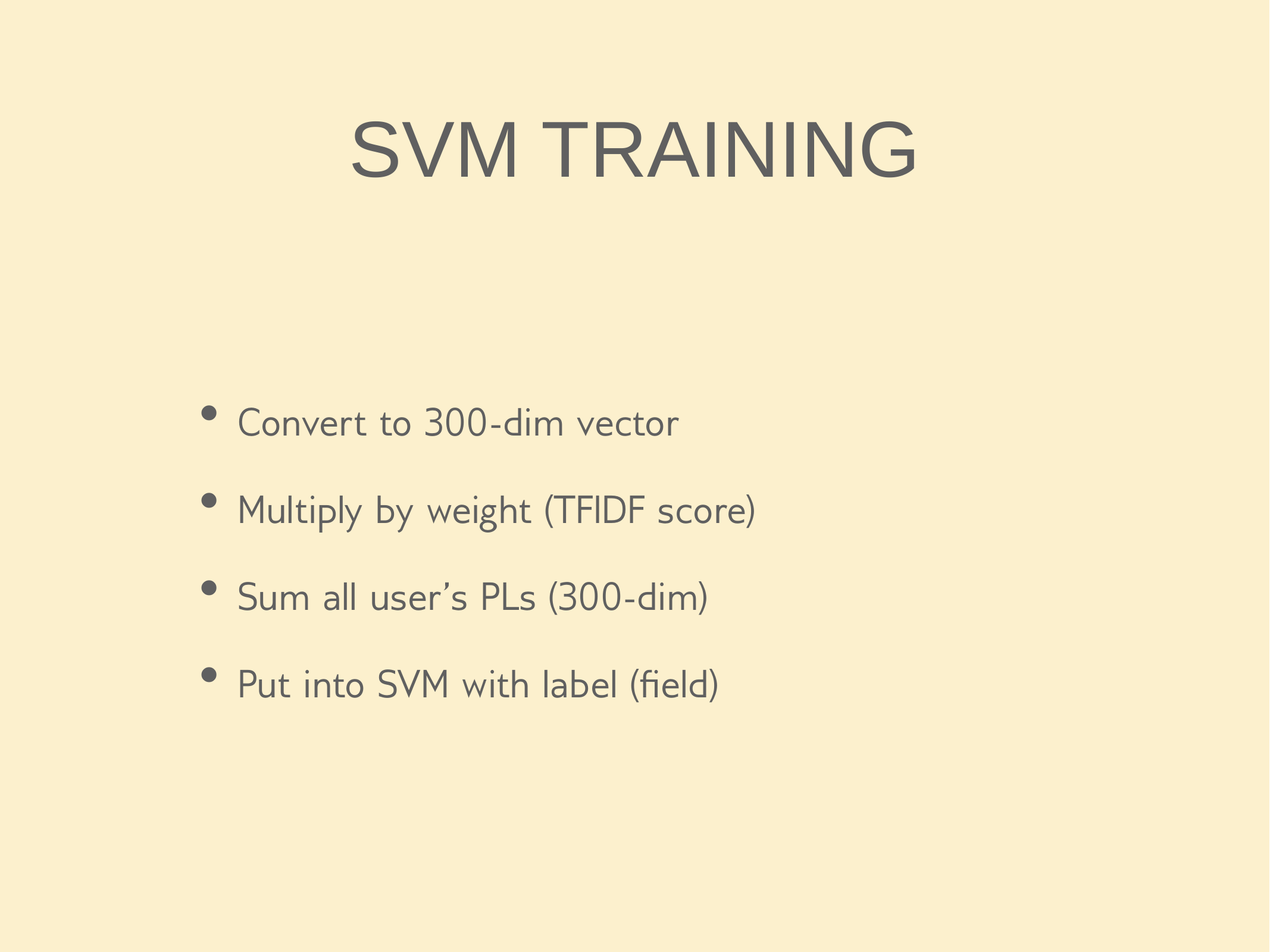

SVM training
Convert to 300-dim vector
Multiply by weight (TFIDF score)
Sum all user’s PLs (300-dim)
Put into SVM with label (field)